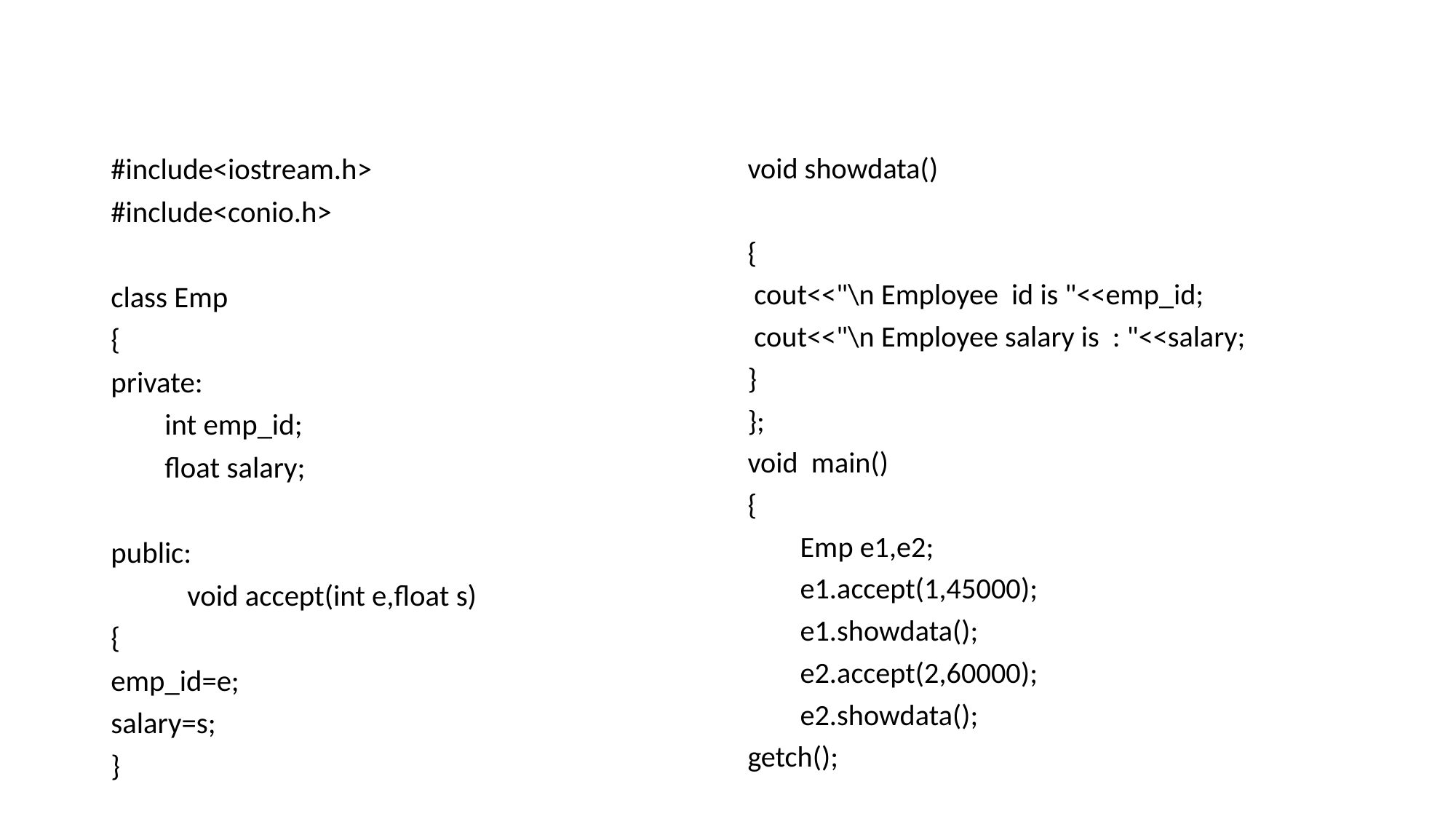

#
#include<iostream.h>
#include<conio.h>

class Emp
{
private:
        int emp_id;
        float salary;

public:
	void accept(int e,float s)
{
emp_id=e;
salary=s;
}

void showdata()

{
 cout<<"\n Employee  id is "<<emp_id;
 cout<<"\n Employee salary is  : "<<salary;
}
};
void  main()
{
        Emp e1,e2;
        e1.accept(1,45000);
        e1.showdata();
        e2.accept(2,60000);
        e2.showdata();
getch();